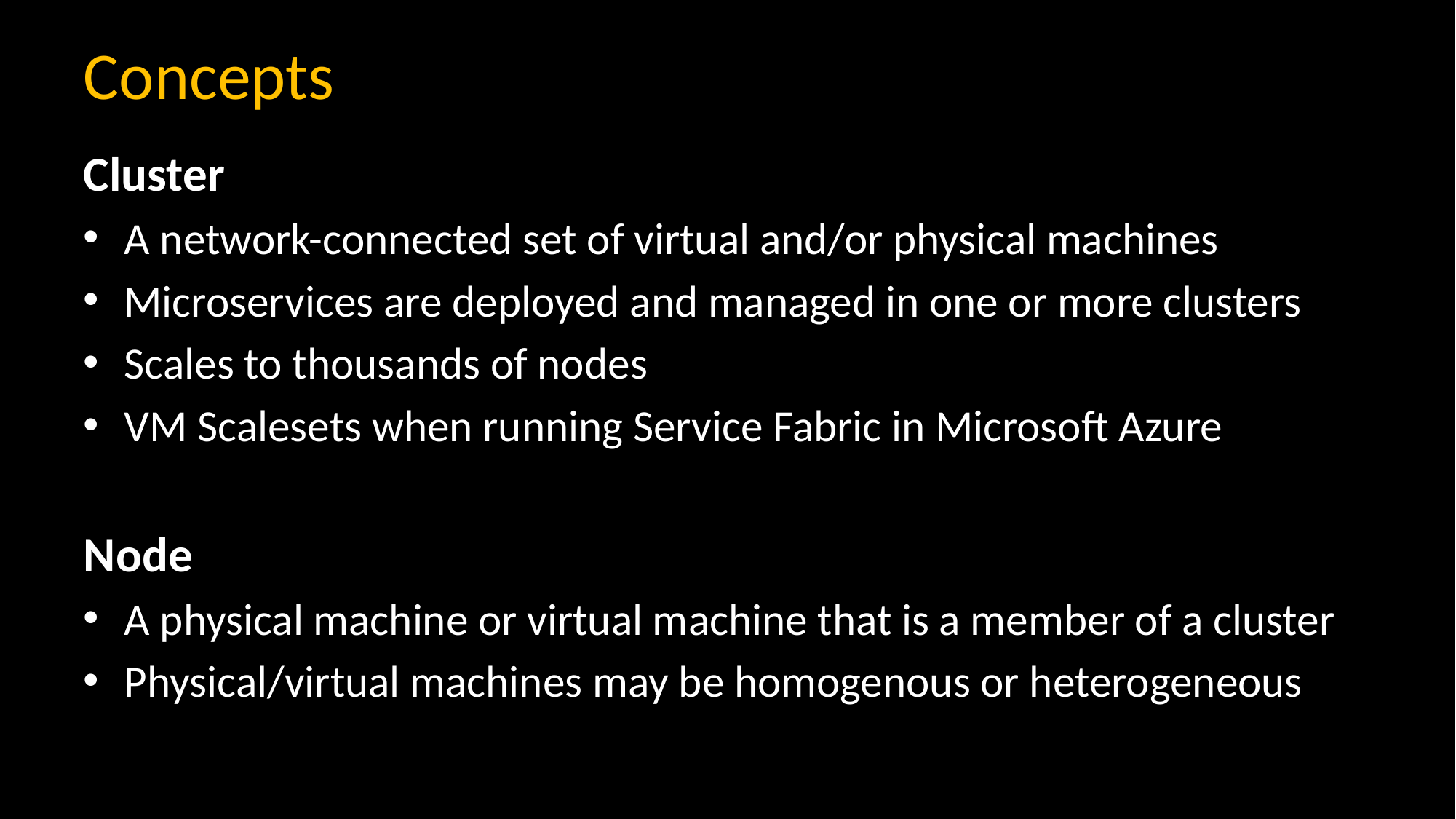

# Concepts
Cluster
A network-connected set of virtual and/or physical machines
Microservices are deployed and managed in one or more clusters
Scales to thousands of nodes
VM Scalesets when running Service Fabric in Microsoft Azure

Node
A physical machine or virtual machine that is a member of a cluster
Physical/virtual machines may be homogenous or heterogeneous